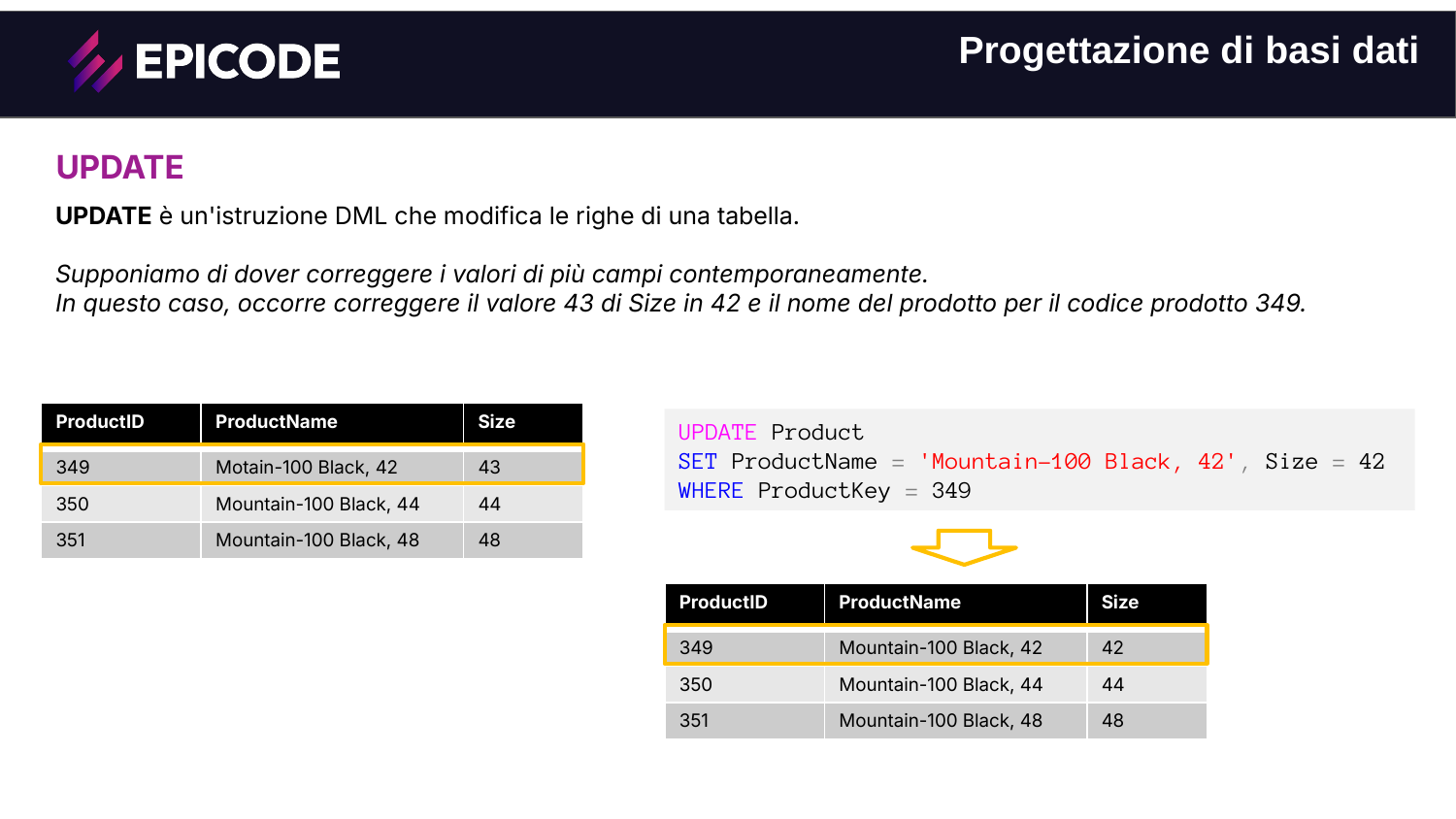

Progettazione di basi dati
UPDATE
UPDATE è un'istruzione DML che modifica le righe di una tabella.

Supponiamo di dover correggere i valori di più campi contemporaneamente.
In questo caso, occorre correggere il valore 43 di Size in 42 e il nome del prodotto per il codice prodotto 349.
| ProductID | ProductName | Size |
| --- | --- | --- |
| 349 | Motain-100 Black, 42 | 43 |
| 350 | Mountain-100 Black, 44 | 44 |
| 351 | Mountain-100 Black, 48 | 48 |
UPDATE Product
SET ProductName = 'Mountain-100 Black, 42', Size = 42
WHERE ProductKey = 349

| ProductID | ProductName | Size |
| --- | --- | --- |
| 349 | Mountain-100 Black, 42 | 42 |
| 350 | Mountain-100 Black, 44 | 44 |
| 351 | Mountain-100 Black, 48 | 48 |